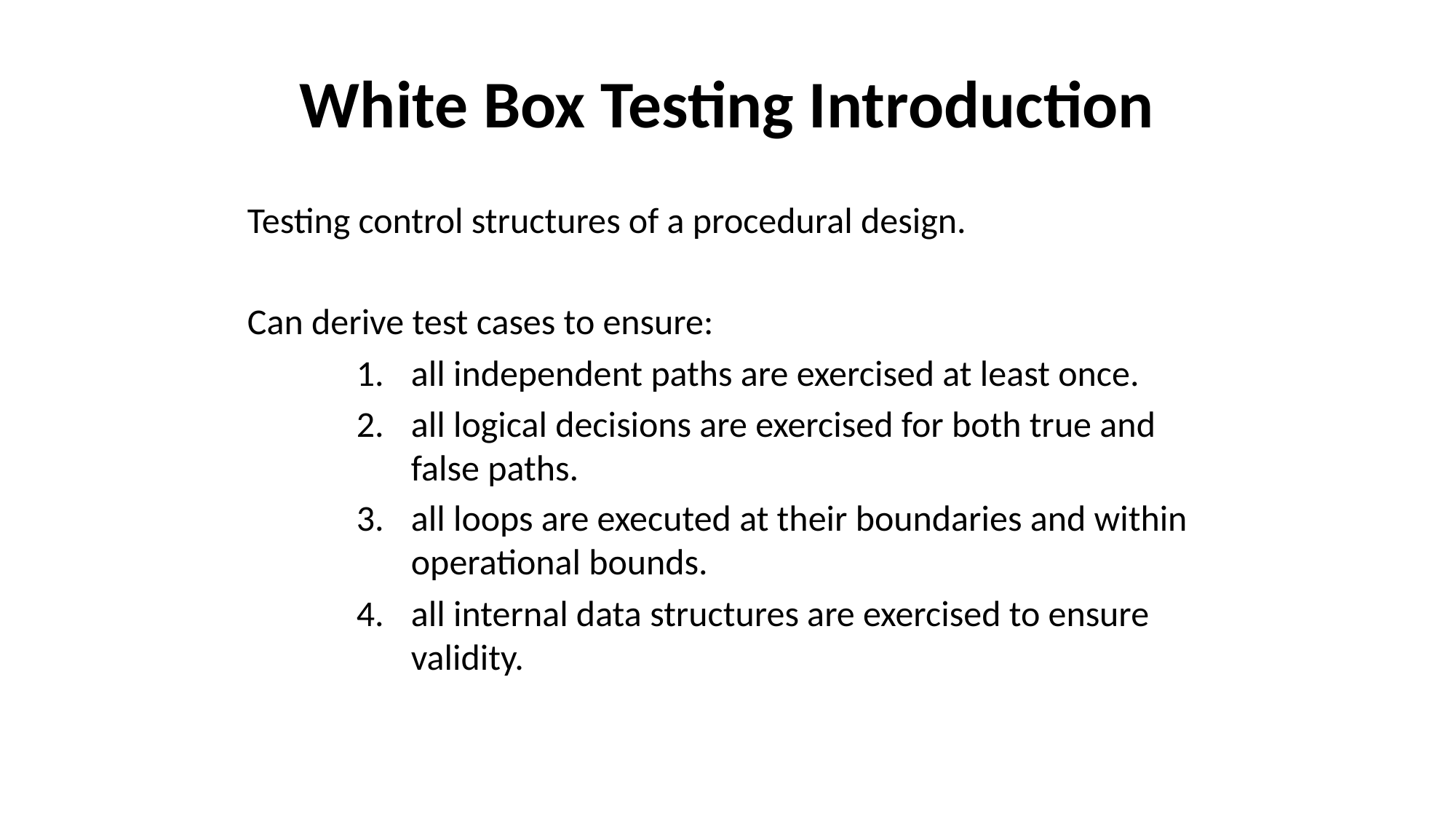

# White Box Testing Introduction
Testing control structures of a procedural design.

Can derive test cases to ensure:
all independent paths are exercised at least once.
all logical decisions are exercised for both true and false paths.
all loops are executed at their boundaries and within operational bounds.
all internal data structures are exercised to ensure validity.